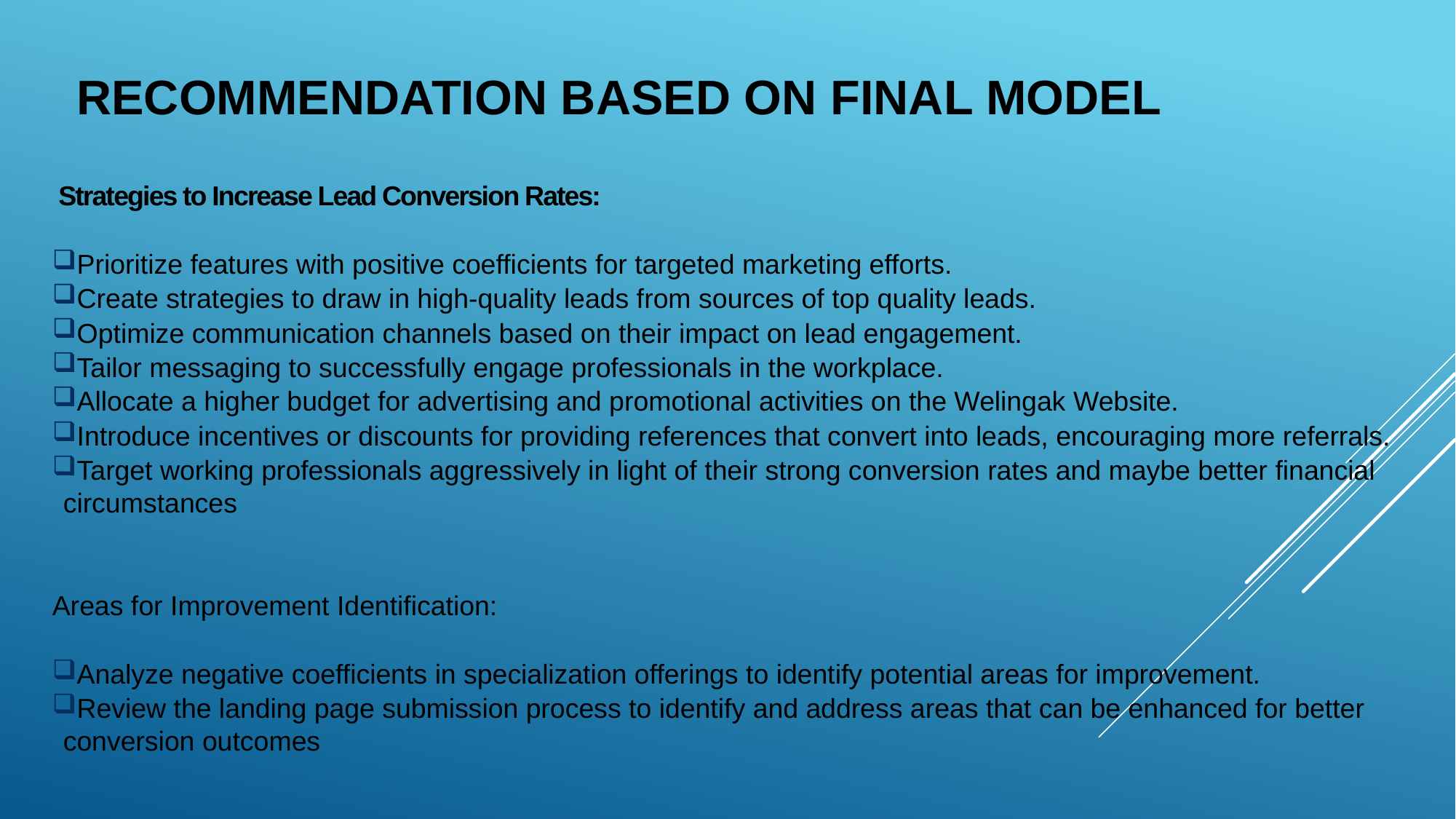

# Recommendation based on Final Model
Strategies to Increase Lead Conversion Rates:

Prioritize features with positive coefficients for targeted marketing efforts.
Create strategies to draw in high-quality leads from sources of top quality leads.
Optimize communication channels based on their impact on lead engagement.
Tailor messaging to successfully engage professionals in the workplace.
Allocate a higher budget for advertising and promotional activities on the Welingak Website.
Introduce incentives or discounts for providing references that convert into leads, encouraging more referrals.
Target working professionals aggressively in light of their strong conversion rates and maybe better financial circumstances

Areas for Improvement Identification:

Analyze negative coefficients in specialization offerings to identify potential areas for improvement.
Review the landing page submission process to identify and address areas that can be enhanced for better conversion outcomes